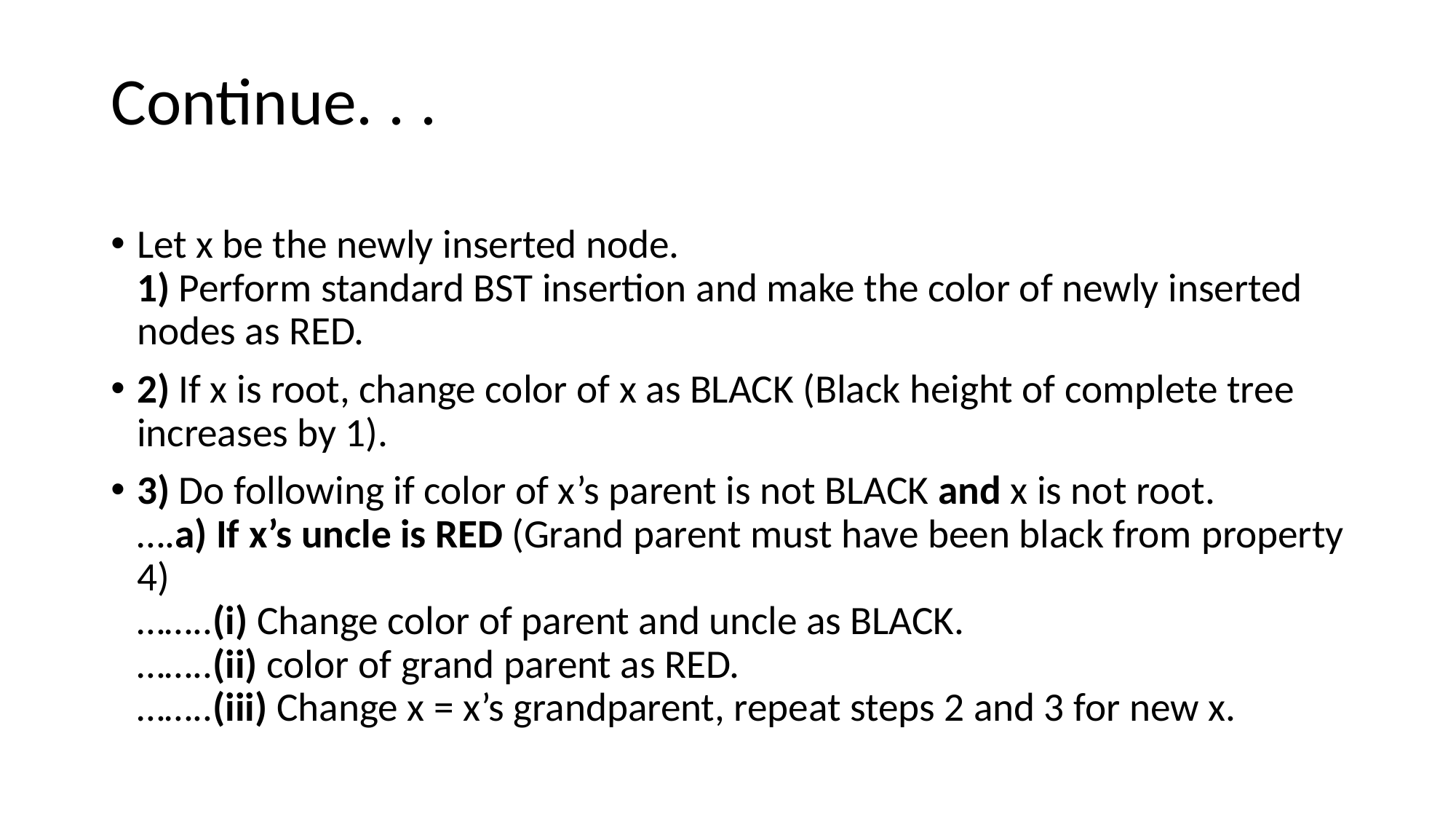

# Continue. . .
Let x be the newly inserted node.
1) Perform standard BST insertion and make the color of newly inserted nodes as RED.
2) If x is root, change color of x as BLACK (Black height of complete tree increases by 1).
3) Do following if color of x’s parent is not BLACK and x is not root.
….a) If x’s uncle is RED (Grand parent must have been black from property 4)
……..(i) Change color of parent and uncle as BLACK.
……..(ii) color of grand parent as RED.
……..(iii) Change x = x’s grandparent, repeat steps 2 and 3 for new x.